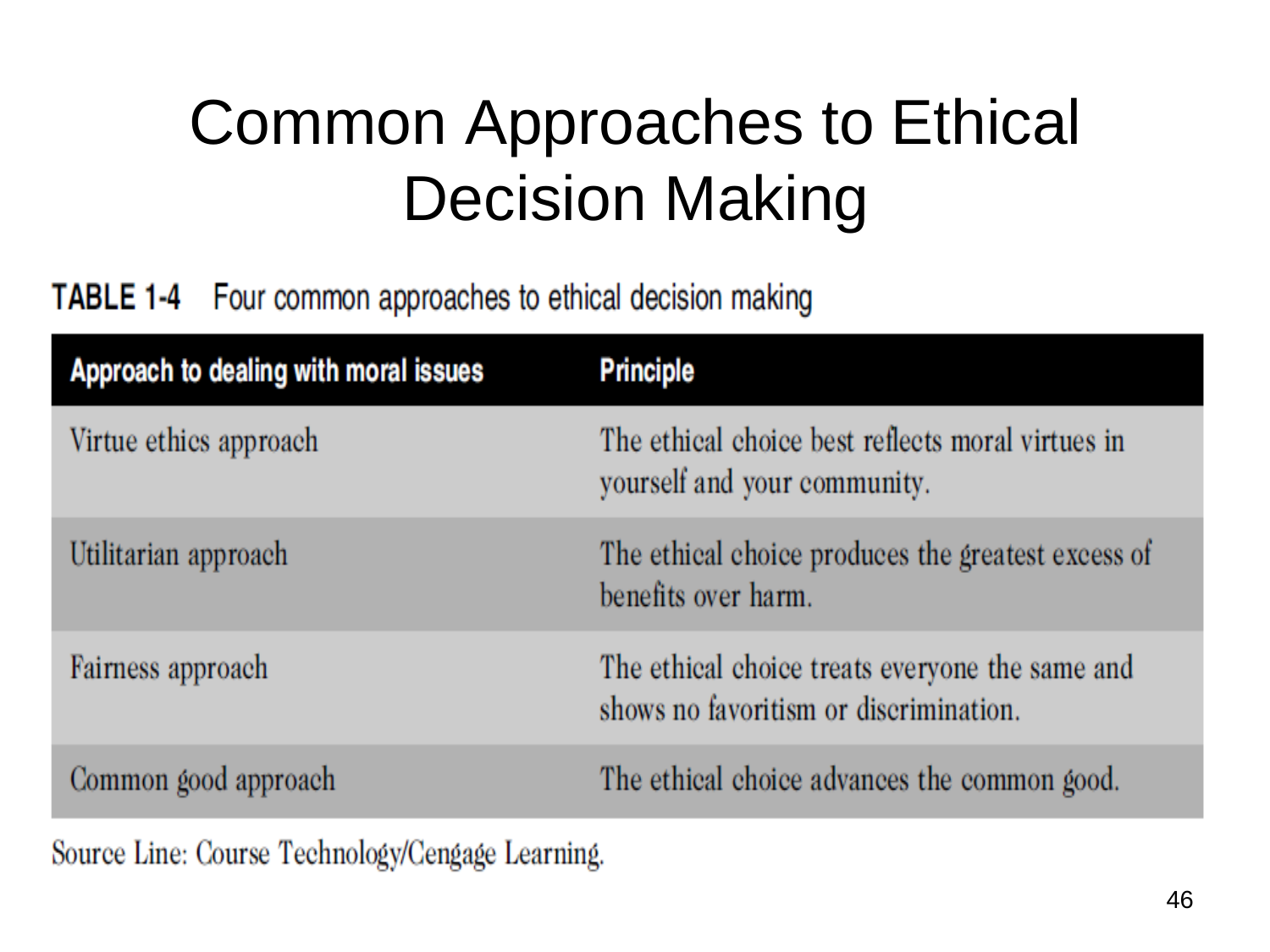

Common Approaches to	Ethical
Decision Making

Table 1-5 Four common approaches to ethical decision making
46